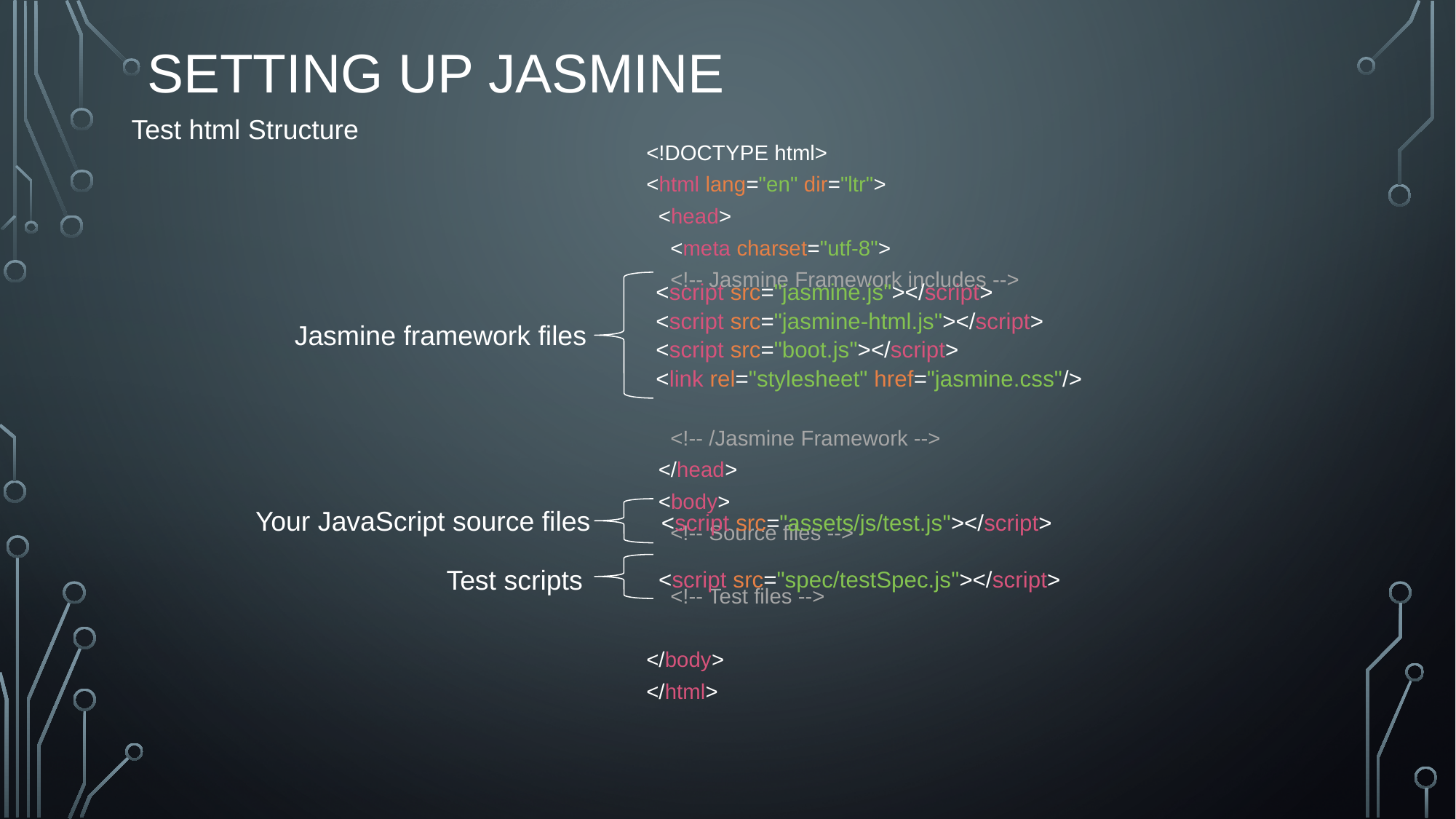

# Setting up Jasmine
Test html Structure
<!DOCTYPE html>
<html lang="en" dir="ltr">
  <head>
    <meta charset="utf-8">
    <!-- Jasmine Framework includes -->

    <!-- /Jasmine Framework -->
  </head>
  <body>
    <!-- Source files -->

    <!-- Test files -->

</body>
</html>

    <script src="jasmine.js"></script>
    <script src="jasmine-html.js"></script>
    <script src="boot.js"></script>
    <link rel="stylesheet" href="jasmine.css"/>
Jasmine framework files
Your JavaScript source files
 <script src="assets/js/test.js"></script>

Test scripts
 <script src="spec/testSpec.js"></script>